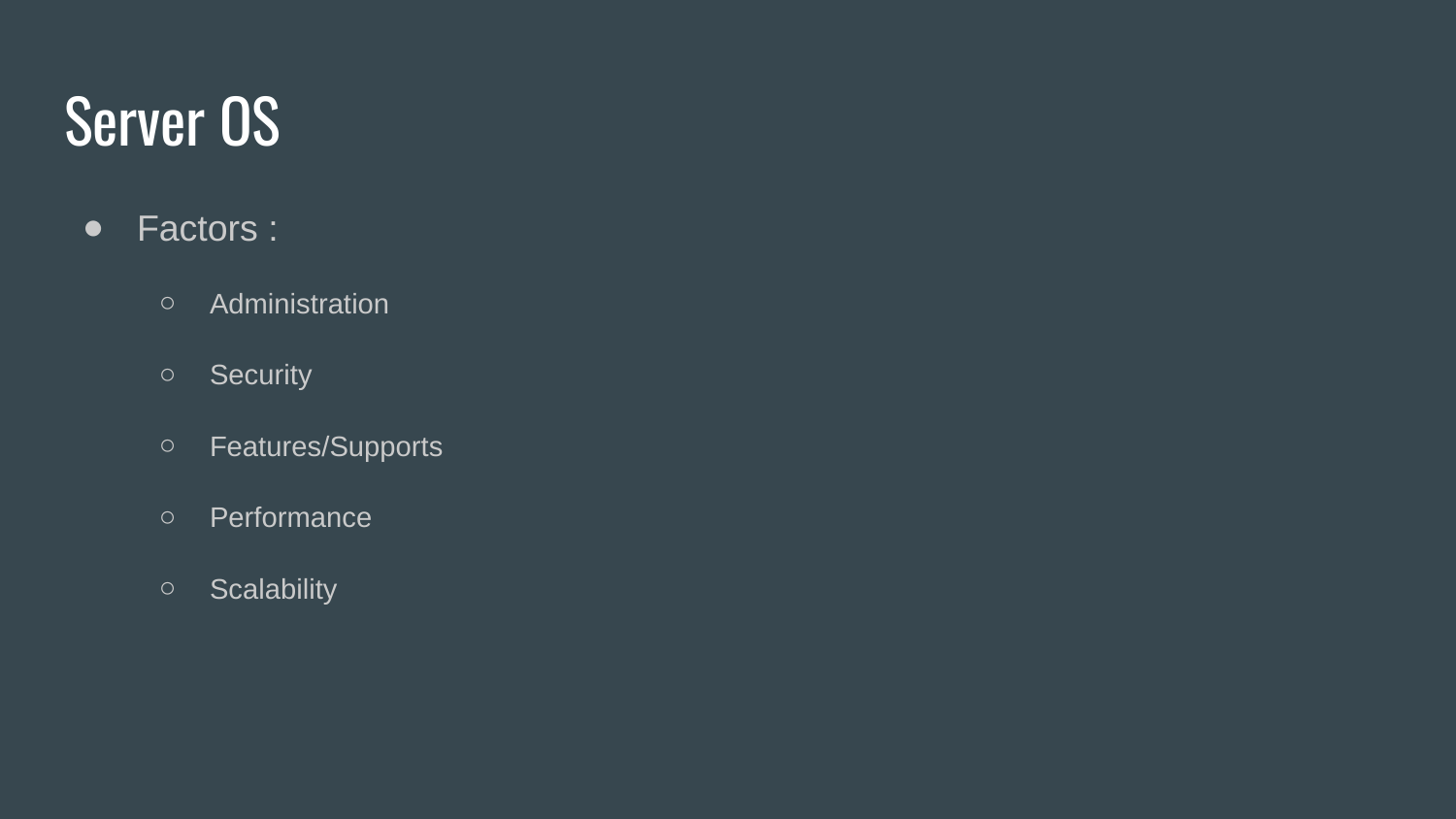

# Server OS
Factors :
Administration
Security
Features/Supports
Performance
Scalability